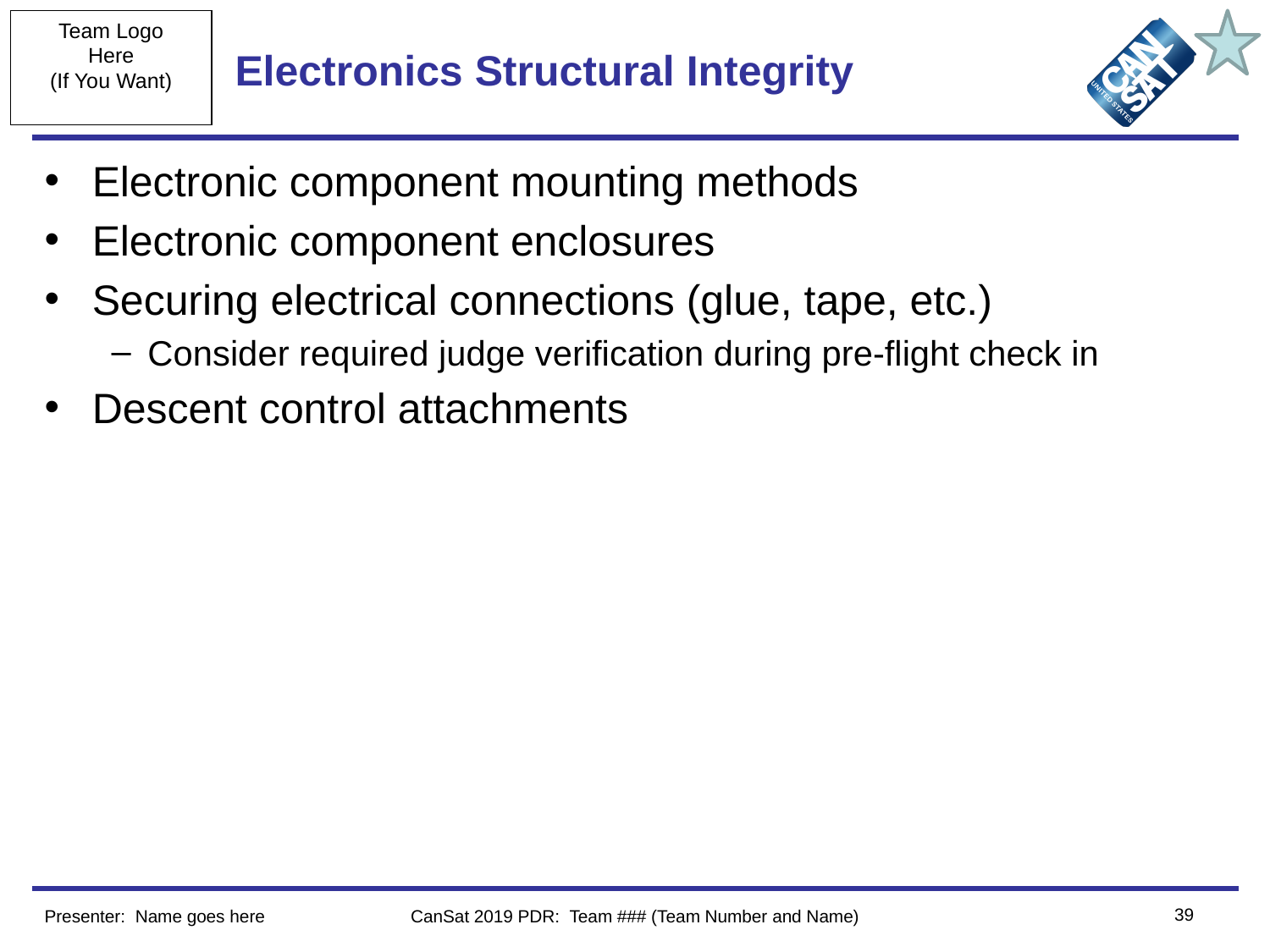

# Electronics Structural Integrity

Electronic component mounting methods
Electronic component enclosures
Securing electrical connections (glue, tape, etc.)
Consider required judge verification during pre-flight check in
Descent control attachments
39
Presenter:  Name goes here
CanSat 2019 PDR:  Team ### (Team Number and Name)